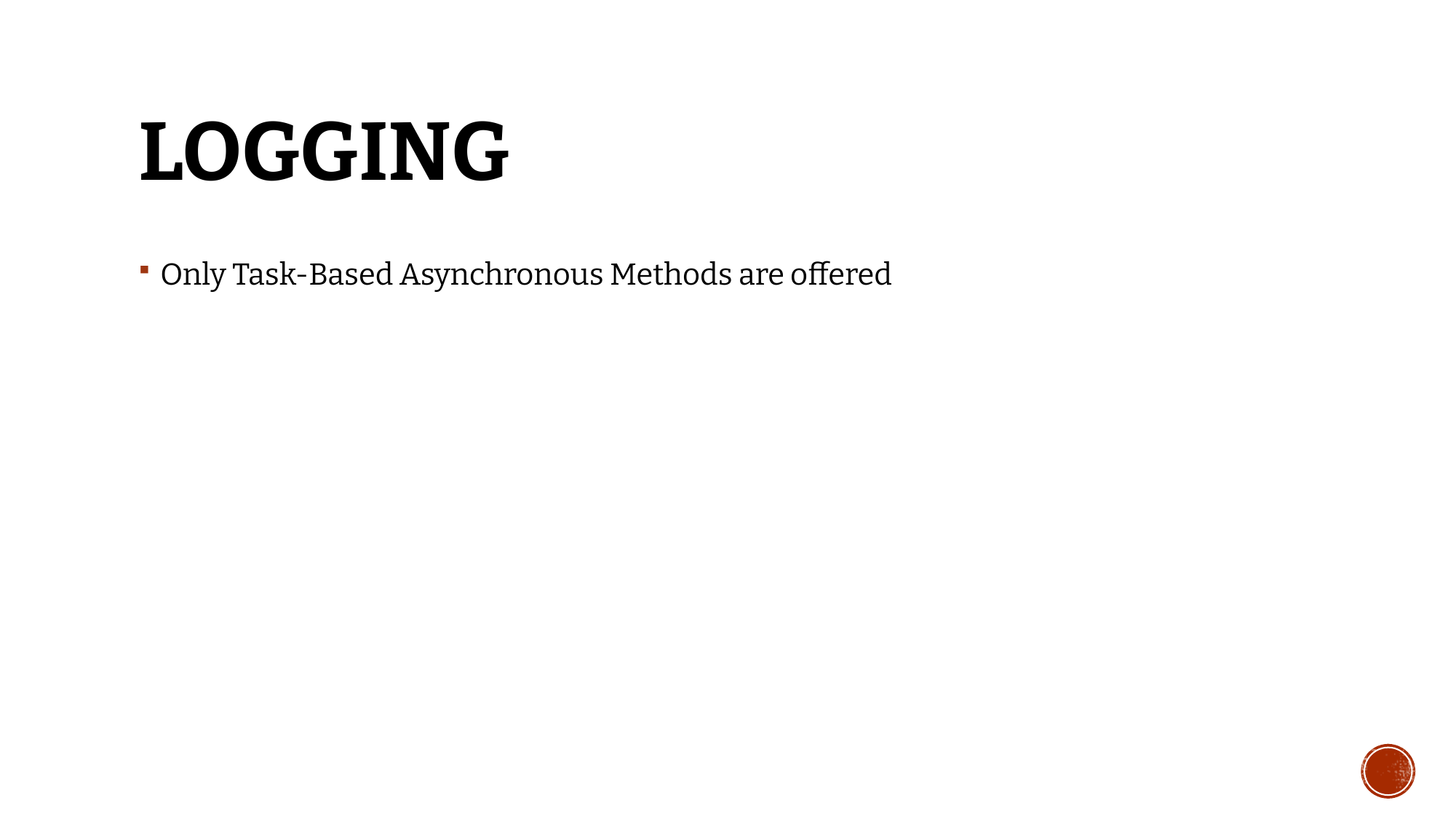

# Logging
Only Task-Based Asynchronous Methods are offered